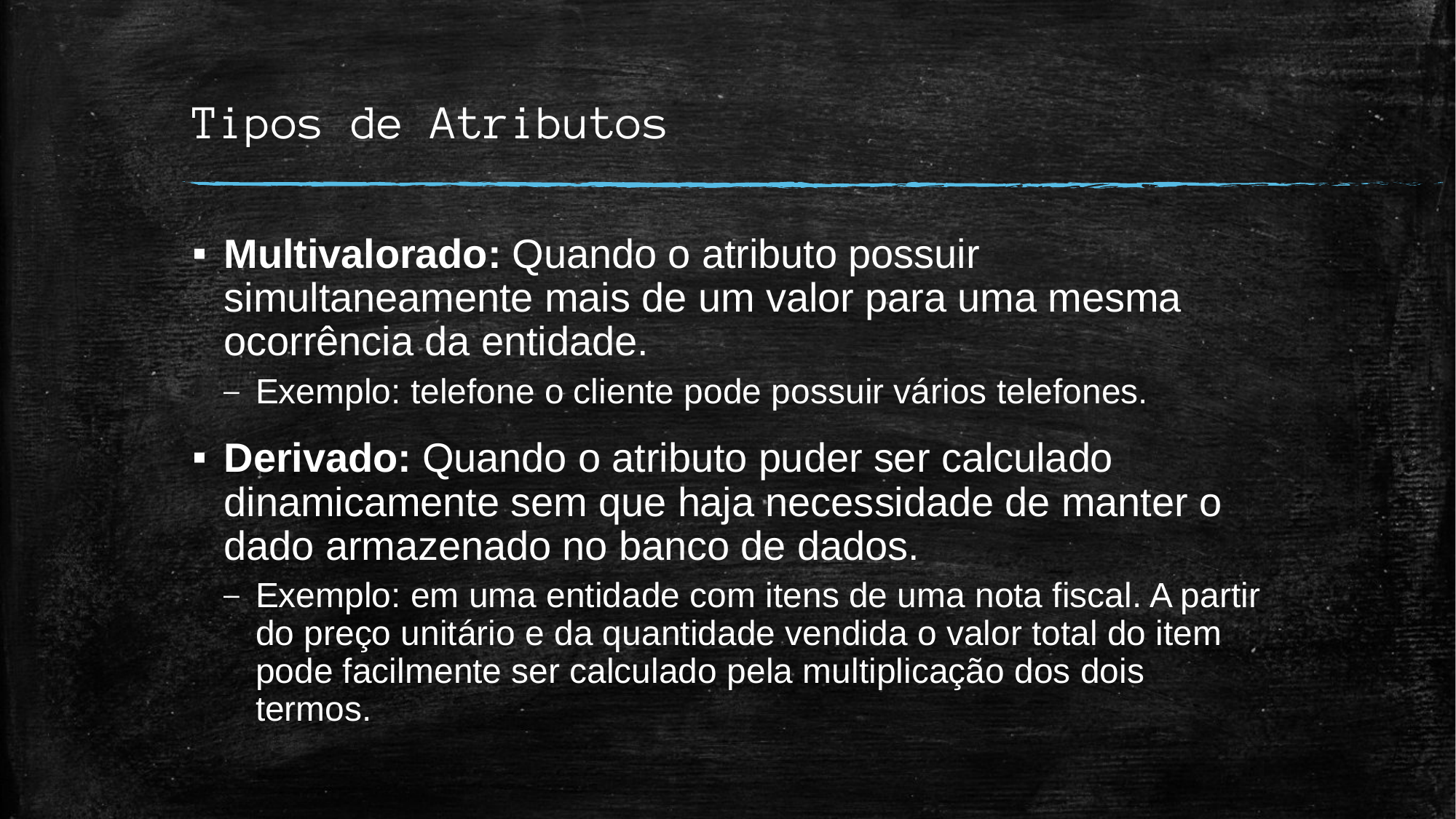

# Tipos de Atributos
Multivalorado: Quando o atributo possuir simultaneamente mais de um valor para uma mesma ocorrência da entidade.
Exemplo: telefone o cliente pode possuir vários telefones.
Derivado: Quando o atributo puder ser calculado dinamicamente sem que haja necessidade de manter o dado armazenado no banco de dados.
Exemplo: em uma entidade com itens de uma nota fiscal. A partir do preço unitário e da quantidade vendida o valor total do item pode facilmente ser calculado pela multiplicação dos dois termos.